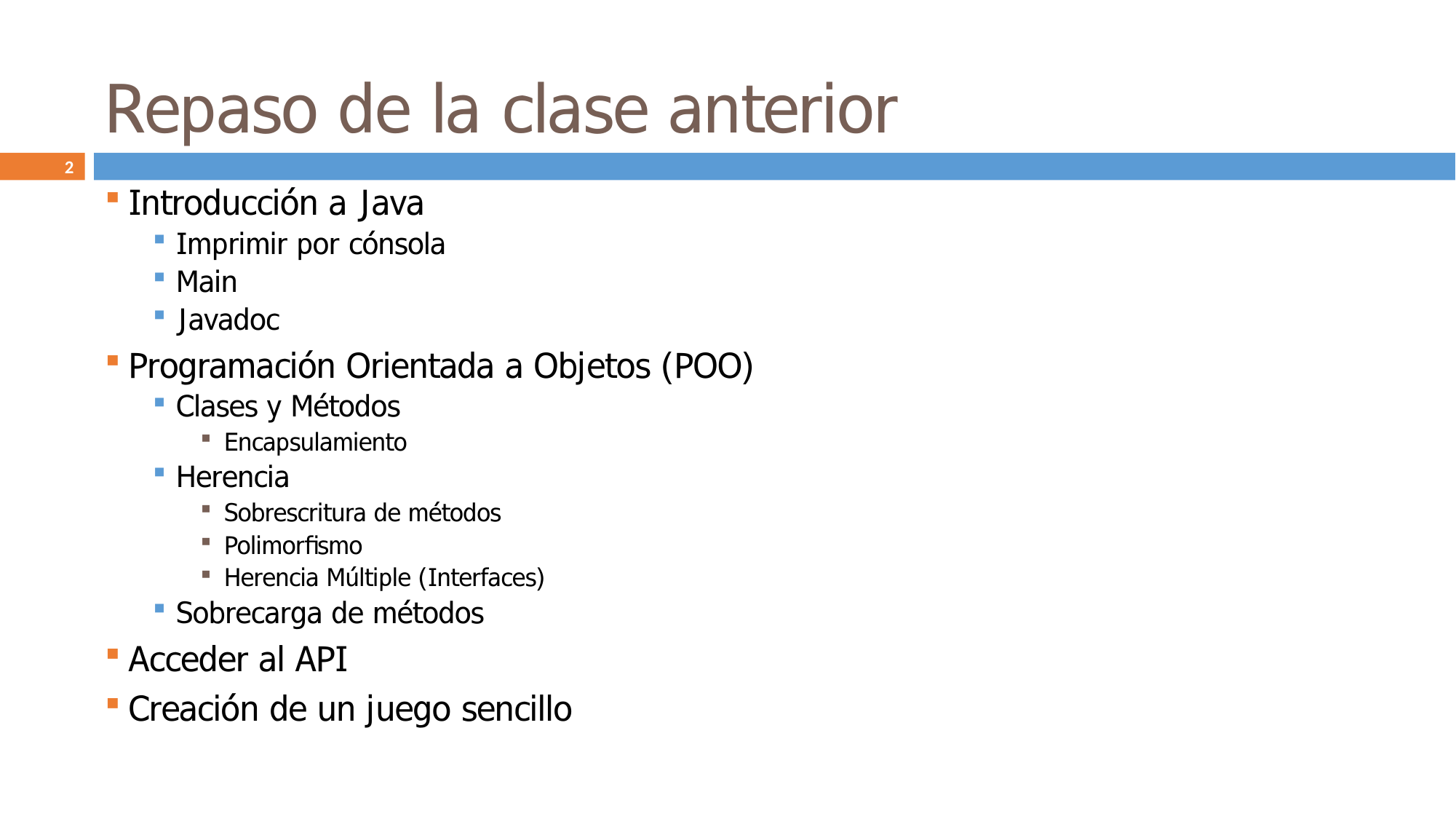

# Repaso de la clase anterior
2
Introducción a Java
Imprimir por cónsola
Main
Javadoc
Programación Orientada a Objetos (POO)
Clases y Métodos
Encapsulamiento
Herencia
Sobrescritura de métodos
Polimorfismo
Herencia Múltiple (Interfaces)
Sobrecarga de métodos
Acceder al API
Creación de un juego sencillo